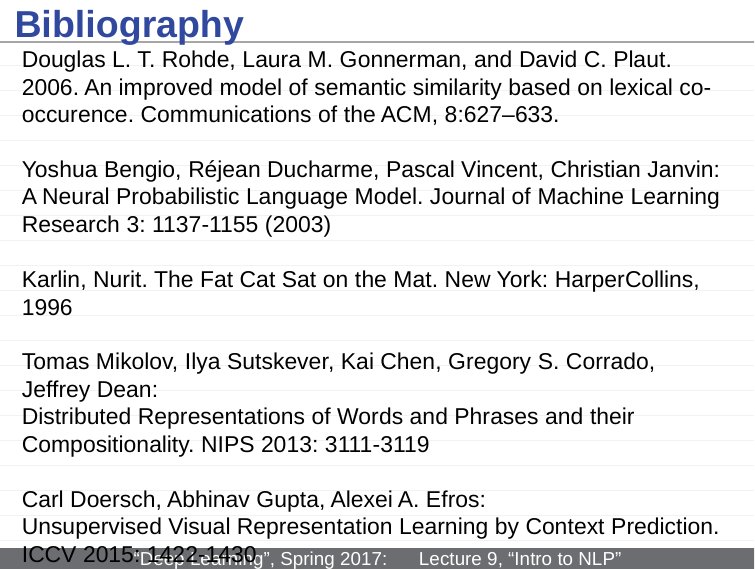

# Bibliography
Douglas L. T. Rohde, Laura M. Gonnerman, and David C. Plaut. 2006. An improved model of semantic similarity based on lexical co-occurence. Communications of the ACM, 8:627–633.

Yoshua Bengio, Réjean Ducharme, Pascal Vincent, Christian Janvin:
A Neural Probabilistic Language Model. Journal of Machine Learning Research 3: 1137-1155 (2003)

Karlin, Nurit. The Fat Cat Sat on the Mat. New York: HarperCollins, 1996

Tomas Mikolov, Ilya Sutskever, Kai Chen, Gregory S. Corrado, Jeffrey Dean:
Distributed Representations of Words and Phrases and their Compositionality. NIPS 2013: 3111-3119

Carl Doersch, Abhinav Gupta, Alexei A. Efros:
Unsupervised Visual Representation Learning by Context Prediction. ICCV 2015: 1422-1430